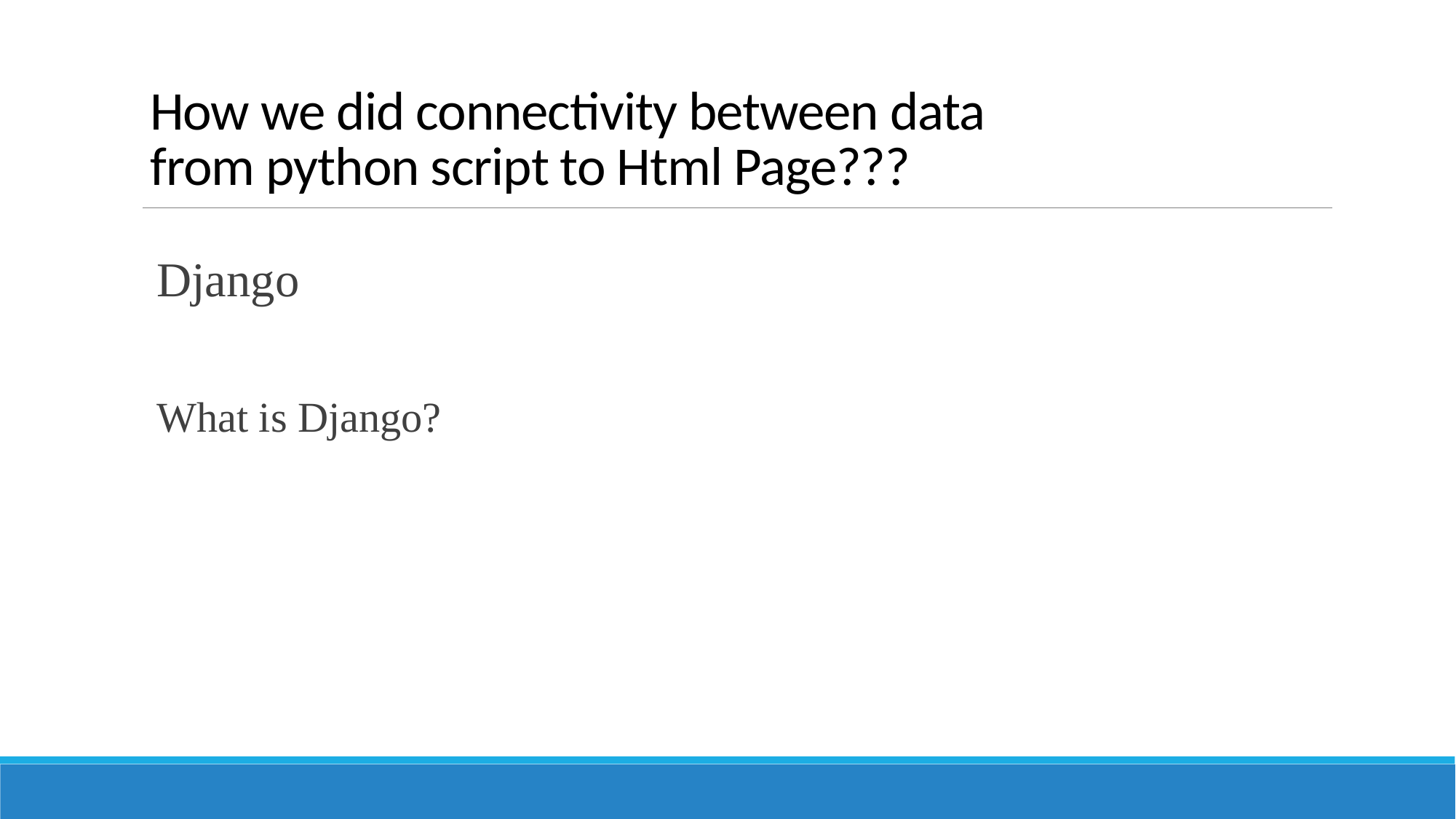

# How we did connectivity between data from python script to Html Page???
Django

What is Django?